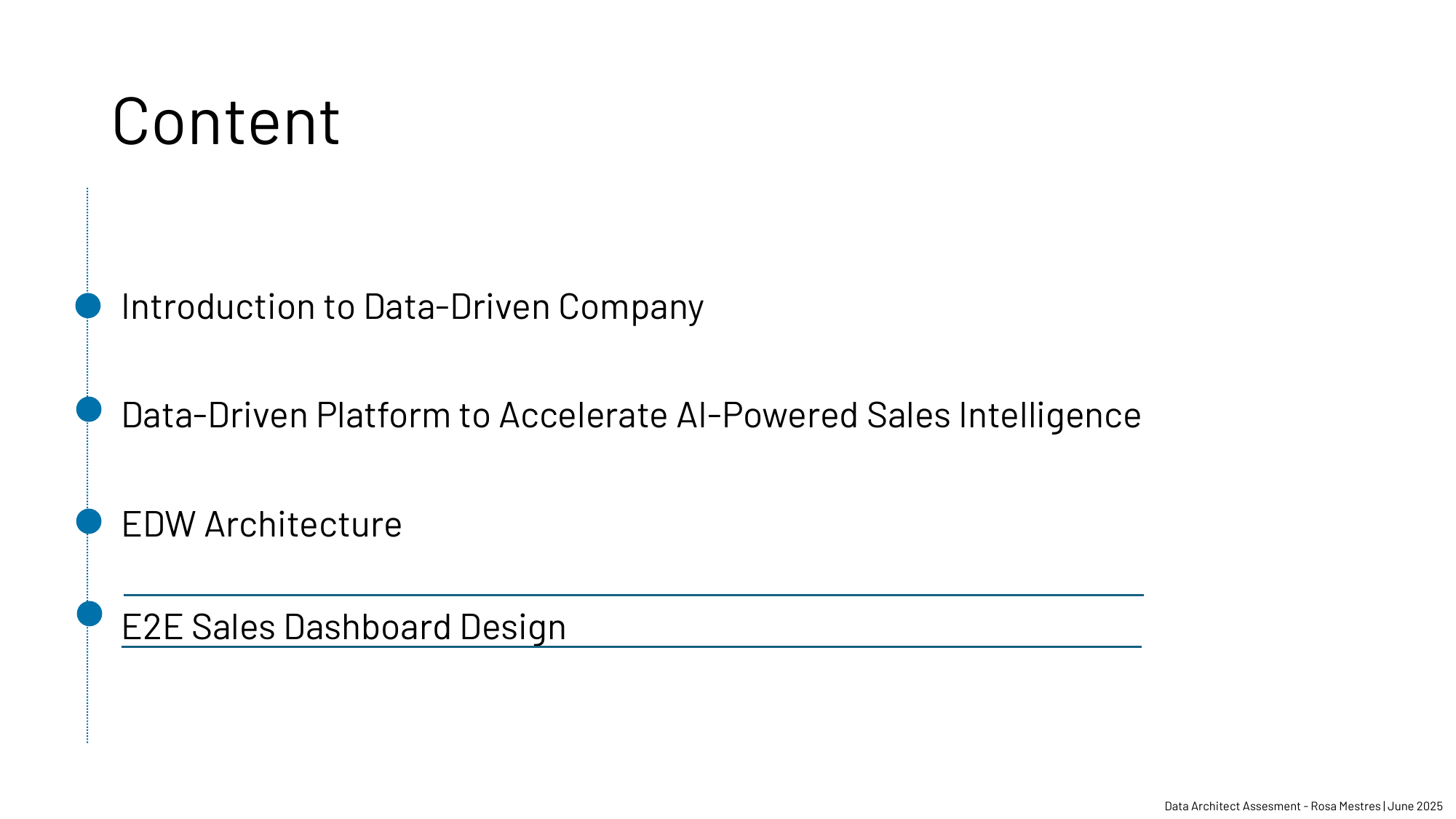

# Content

Introduction to Data-Driven Company

Data-Driven Platform to Accelerate AI-Powered Sales Intelligence

EDW Architecture

E2E Sales Dashboard Design

Data Architect Assesment - Rosa Mestres | June 2025